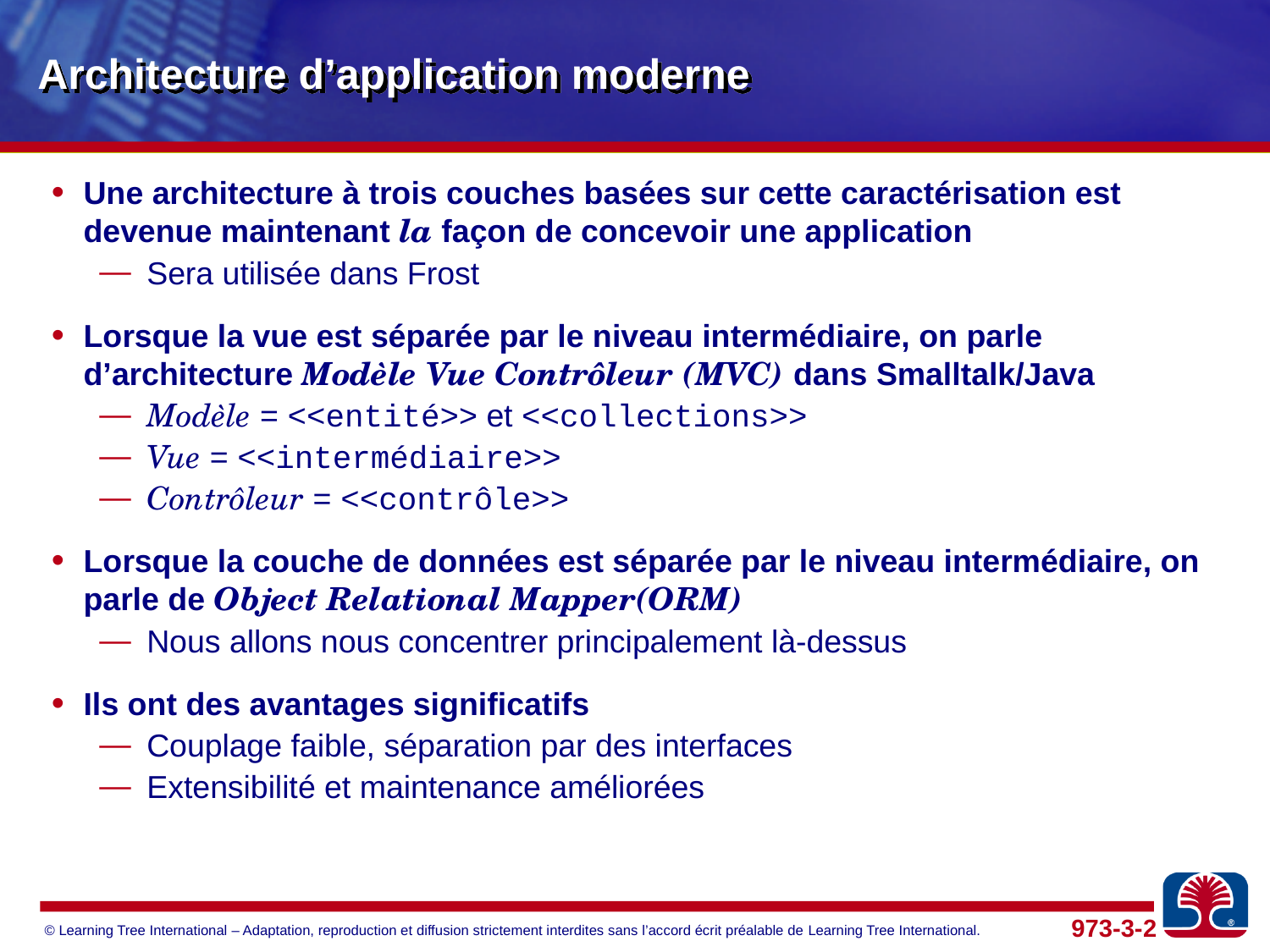

# Architecture d’application moderne
Une architecture à trois couches basées sur cette caractérisation est devenue maintenant la façon de concevoir une application
Sera utilisée dans Frost
Lorsque la vue est séparée par le niveau intermédiaire, on parle d’architecture Modèle Vue Contrôleur (MVC) dans Smalltalk/Java
Modèle = <<entité>> et <<collections>>
Vue = <<intermédiaire>>
Contrôleur = <<contrôle>>
Lorsque la couche de données est séparée par le niveau intermédiaire, on parle de Object Relational Mapper(ORM)
Nous allons nous concentrer principalement là-dessus
Ils ont des avantages significatifs
Couplage faible, séparation par des interfaces
Extensibilité et maintenance améliorées